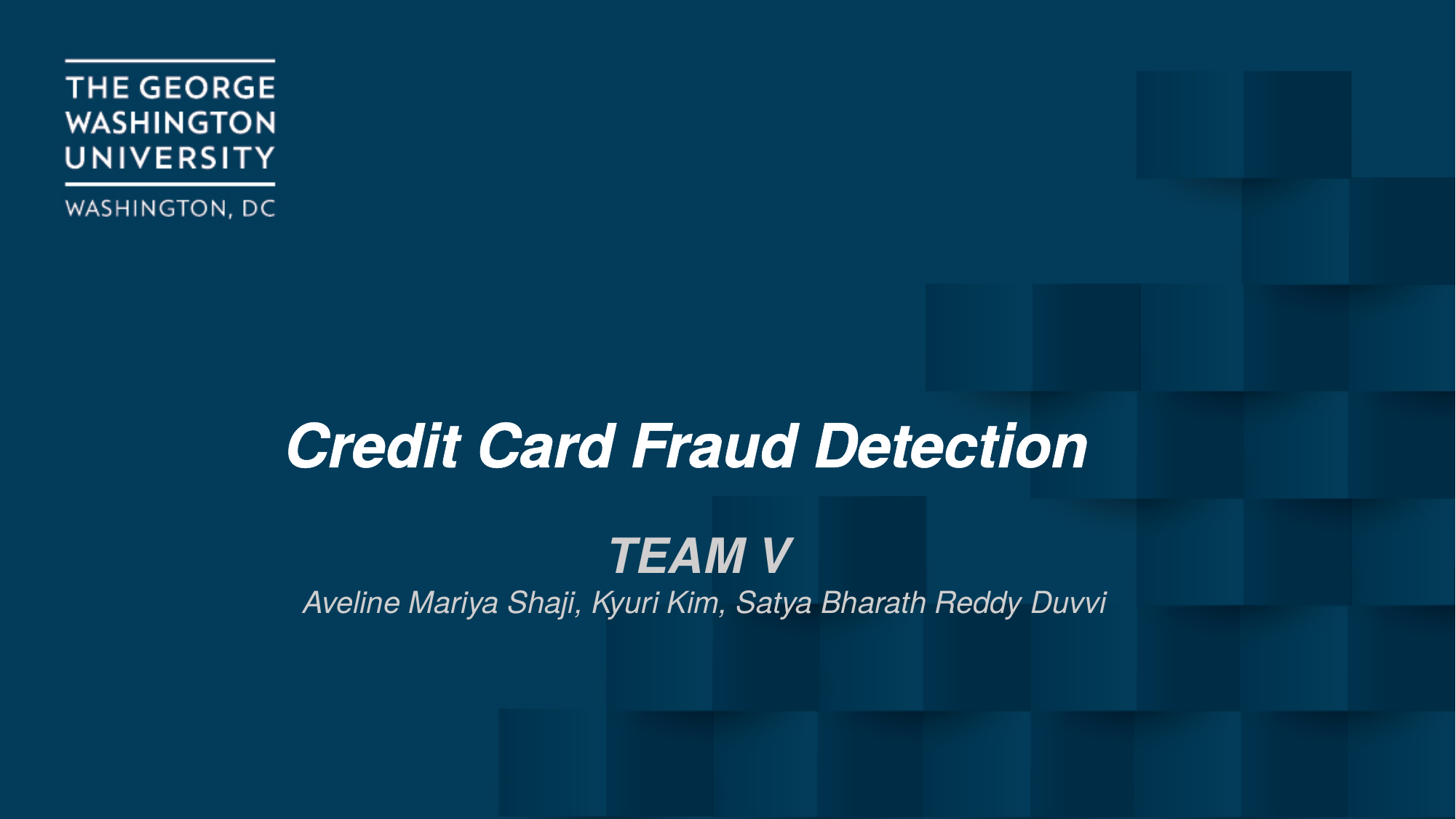

# Credit Card Fraud Detection
TEAM V
Aveline Mariya Shaji, Kyuri Kim, Satya Bharath Reddy Duvvi